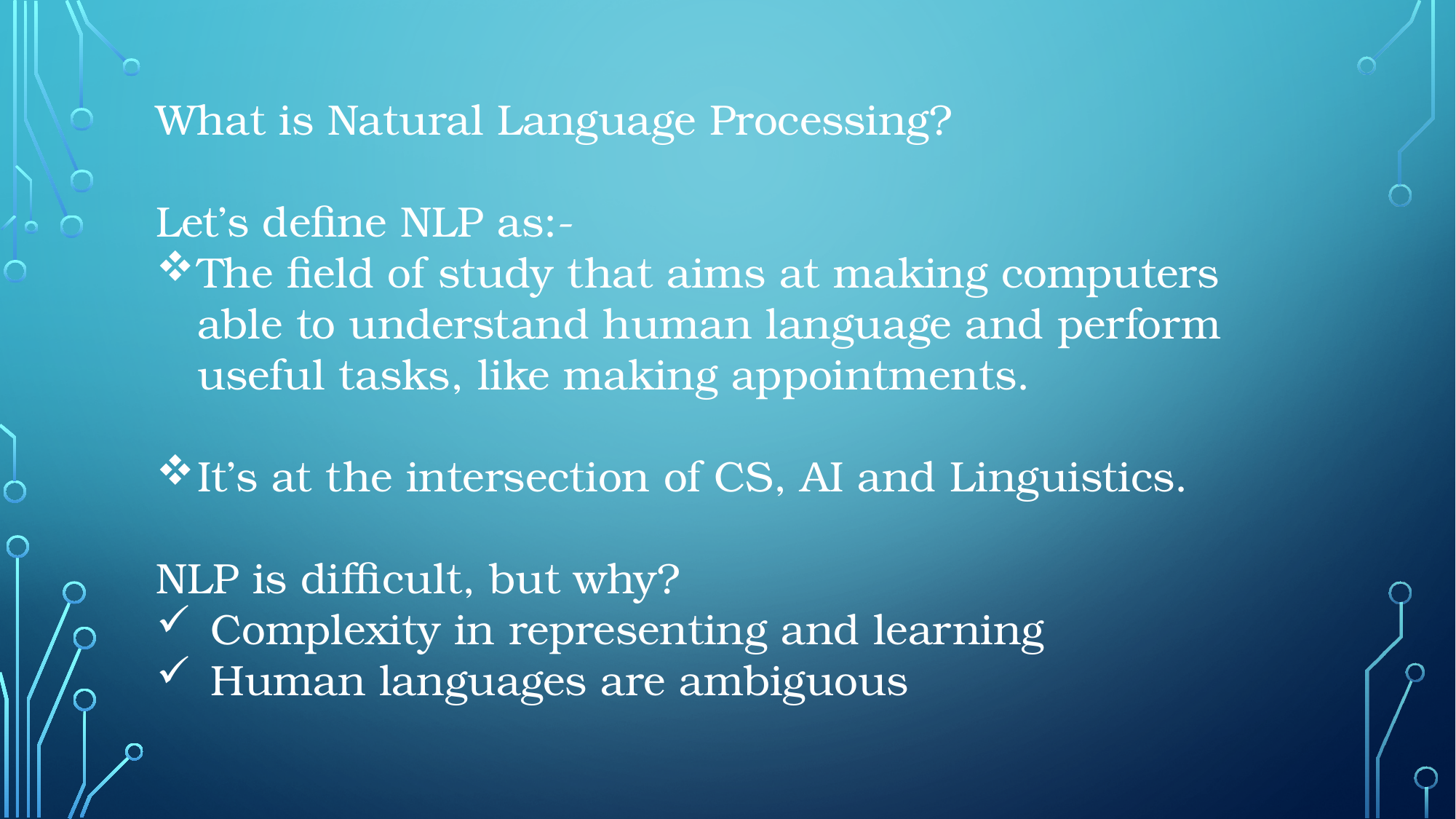

What is Natural Language Processing?

Let’s define NLP as:-
The field of study that aims at making computers able to understand human language and perform useful tasks, like making appointments.

It’s at the intersection of CS, AI and Linguistics.

NLP is difficult, but why?
Complexity in representing and learning
Human languages are ambiguous